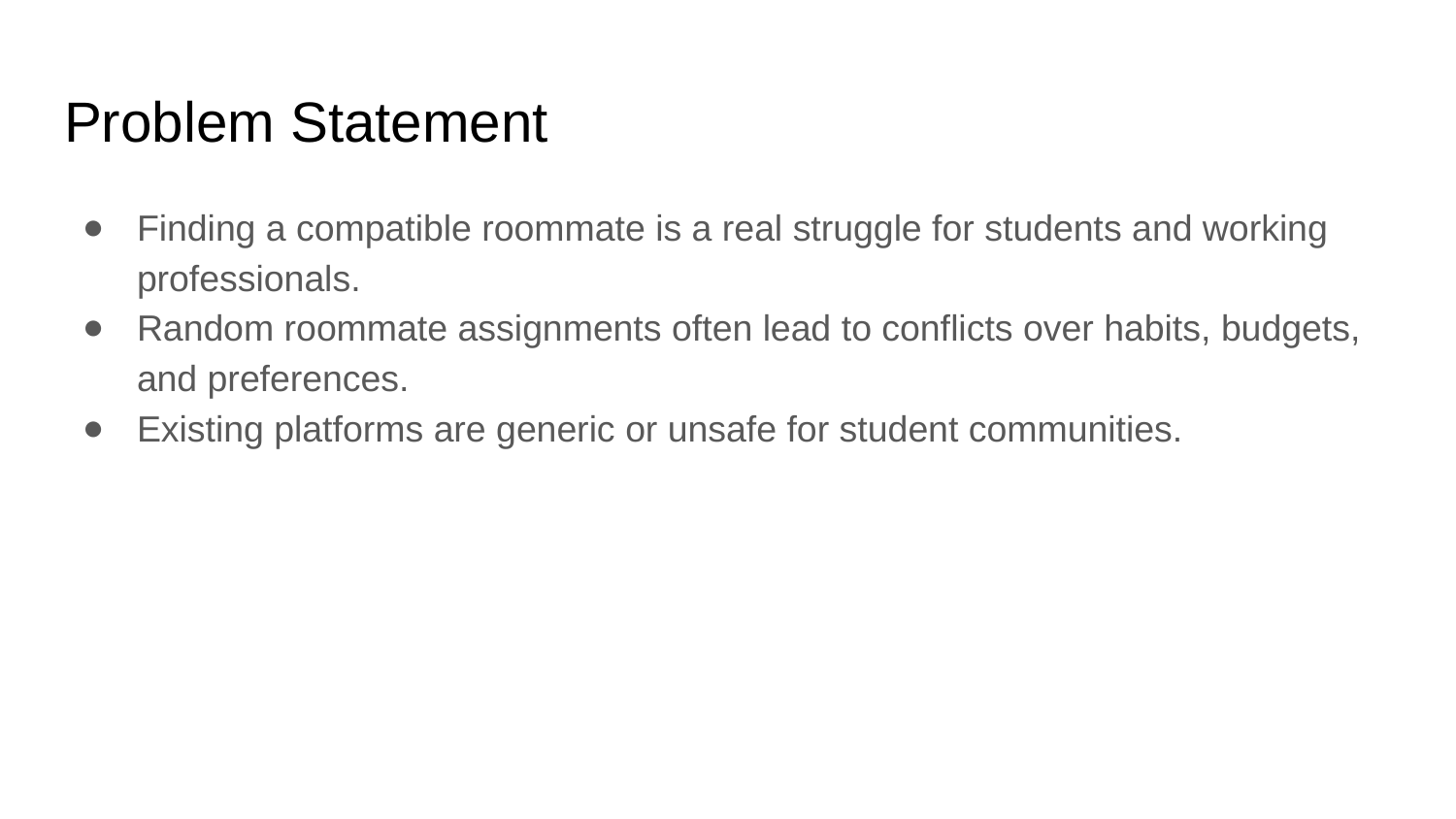

# Problem Statement
Finding a compatible roommate is a real struggle for students and working professionals.
Random roommate assignments often lead to conflicts over habits, budgets, and preferences.
Existing platforms are generic or unsafe for student communities.